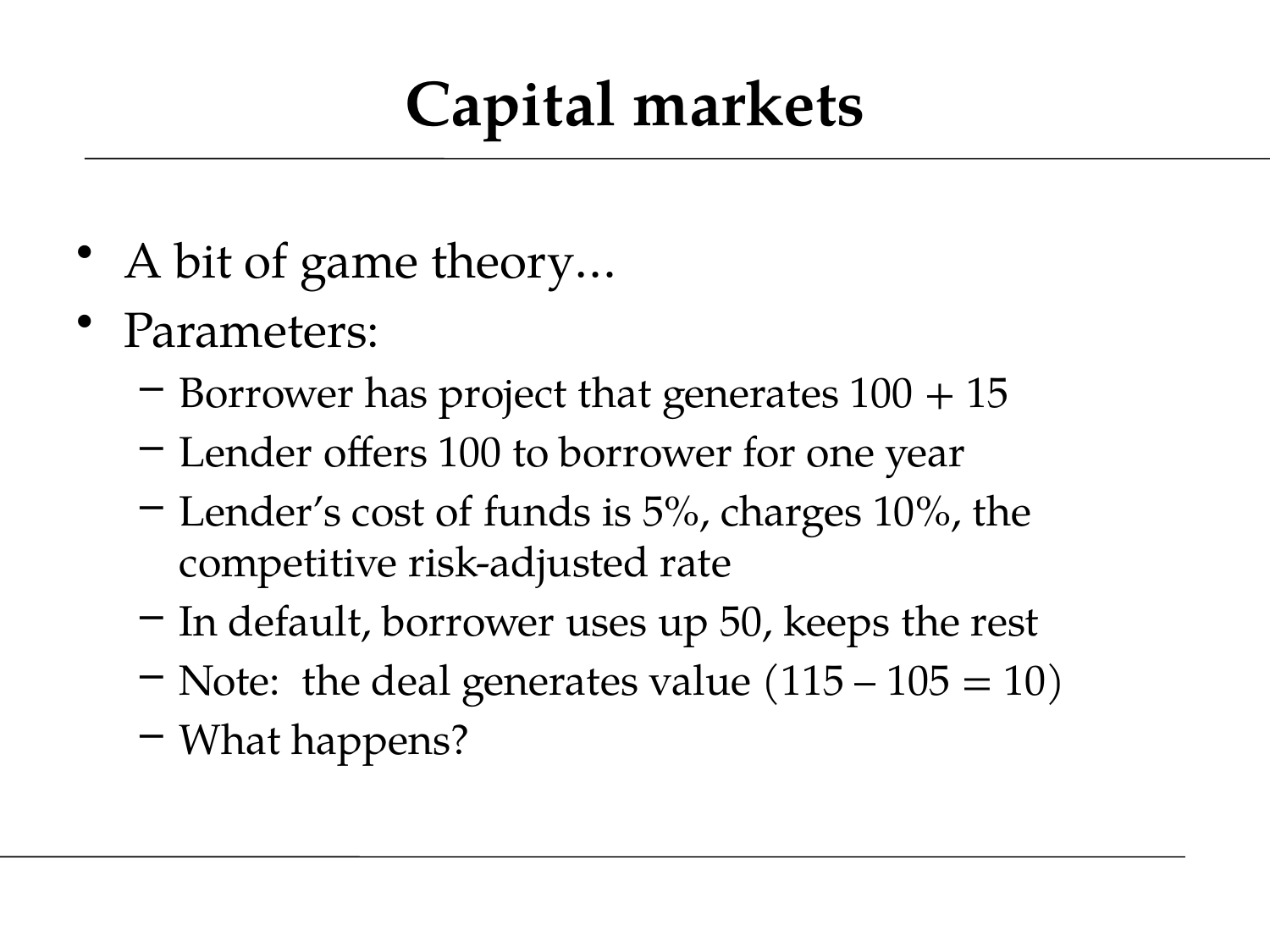

# Capital markets
A bit of game theory…
Parameters:
Borrower has project that generates 100 + 15
Lender offers 100 to borrower for one year
Lender’s cost of funds is 5%, charges 10%, the competitive risk-adjusted rate
In default, borrower uses up 50, keeps the rest
Note:  the deal generates value (115 – 105 = 10)
What happens?